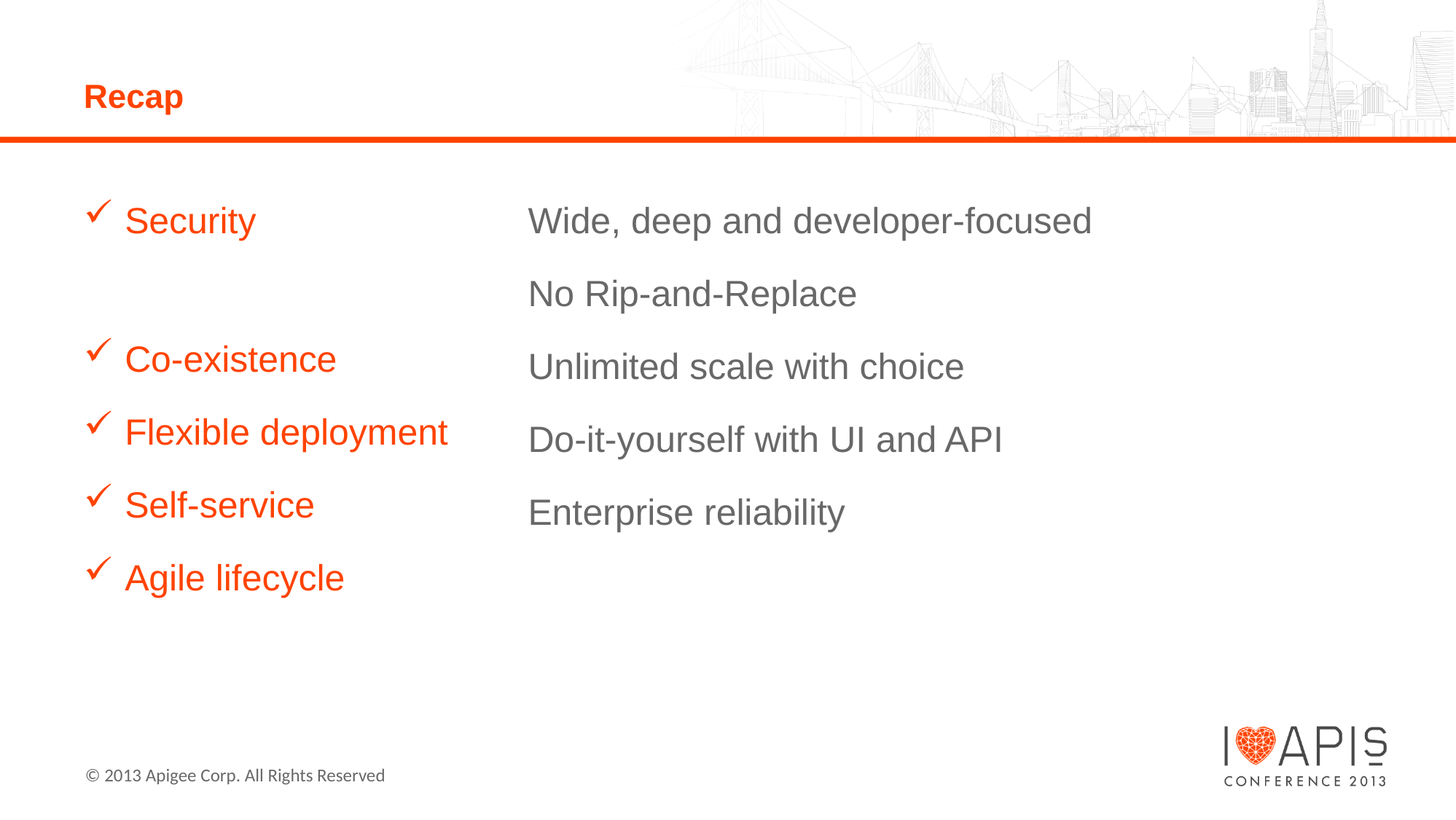

# Recap
Security
Co-existence
Flexible deployment
Self-service
Agile lifecycle
Wide, deep and developer-focused
No Rip-and-Replace
Unlimited scale with choice
Do-it-yourself with UI and API
Enterprise reliability